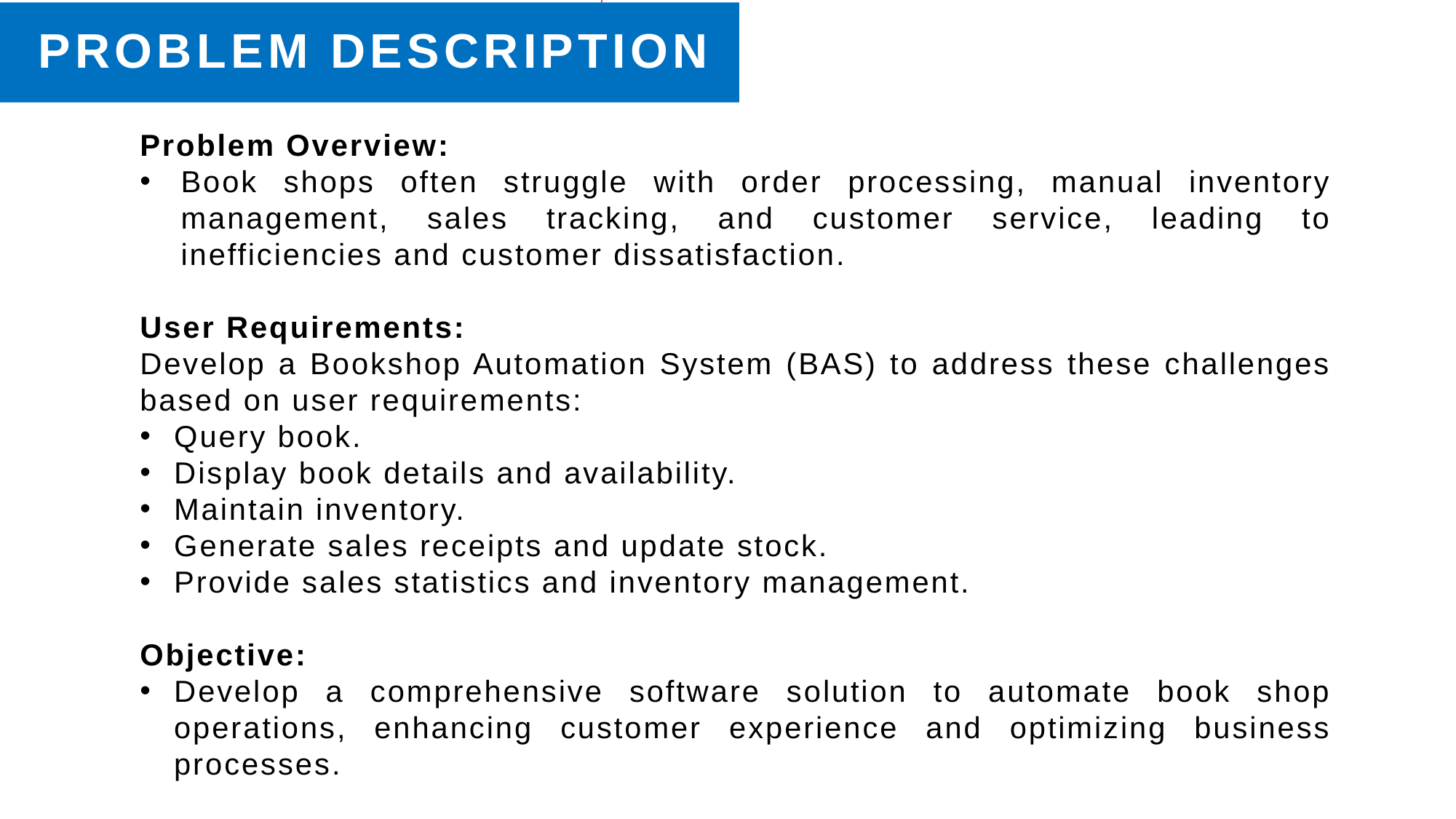

# Problem Description

Problem Overview:
Book shops often struggle with order processing, manual inventory management, sales tracking, and customer service, leading to inefficiencies and customer dissatisfaction.

User Requirements:
Develop a Bookshop Automation System (BAS) to address these challenges based on user requirements:
Query book.
Display book details and availability.
Maintain inventory.
Generate sales receipts and update stock.
Provide sales statistics and inventory management.

Objective:
Develop a comprehensive software solution to automate book shop operations, enhancing customer experience and optimizing business processes.
PRESENTATION TITLE
2